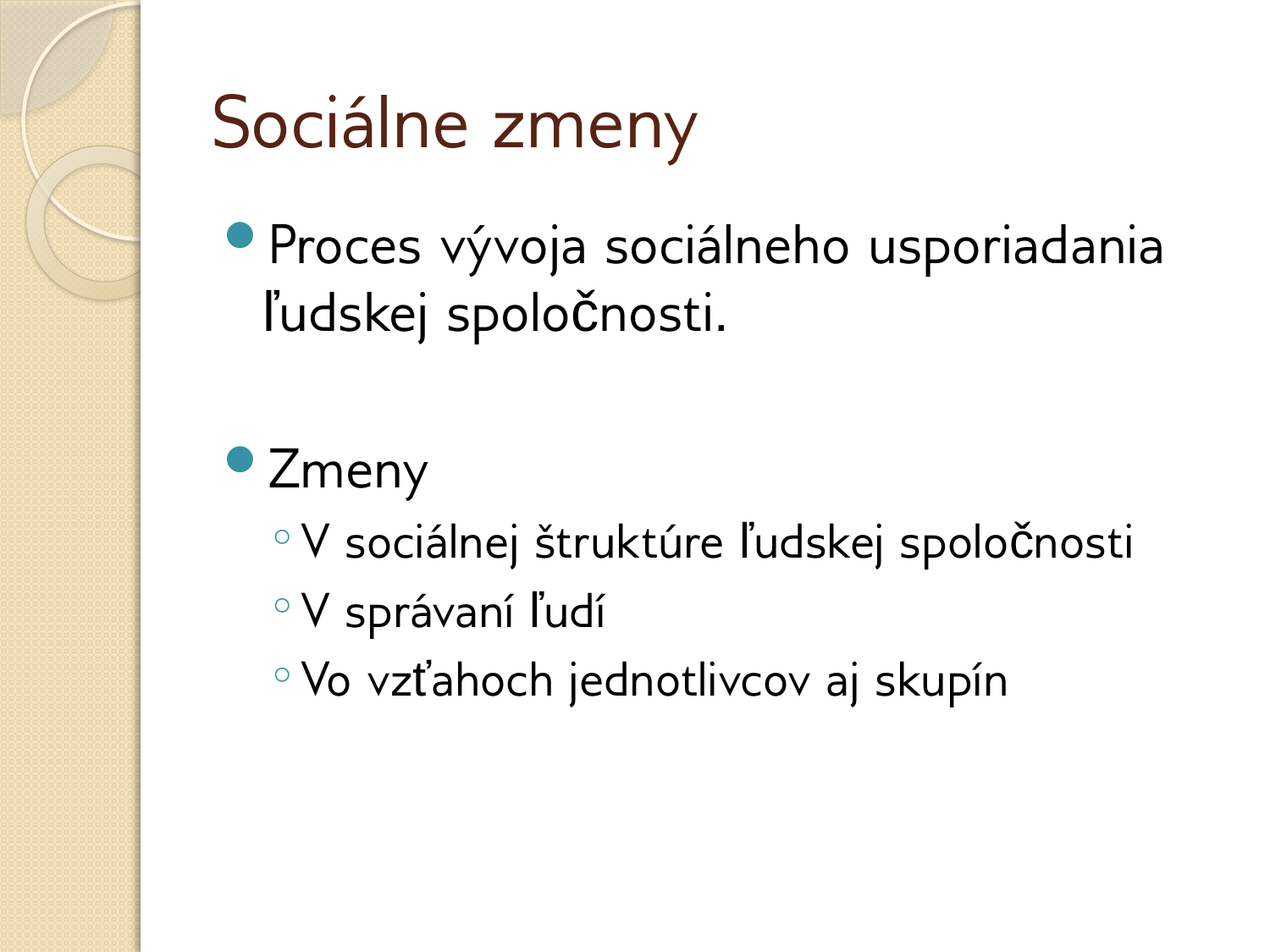

# Sociálne zmeny
Proces vývoja sociálneho usporiadania ľudskej spoločnosti.

Zmeny
V sociálnej štruktúre ľudskej spoločnosti
V správaní ľudí
Vo vzťahoch jednotlivcov aj skupín